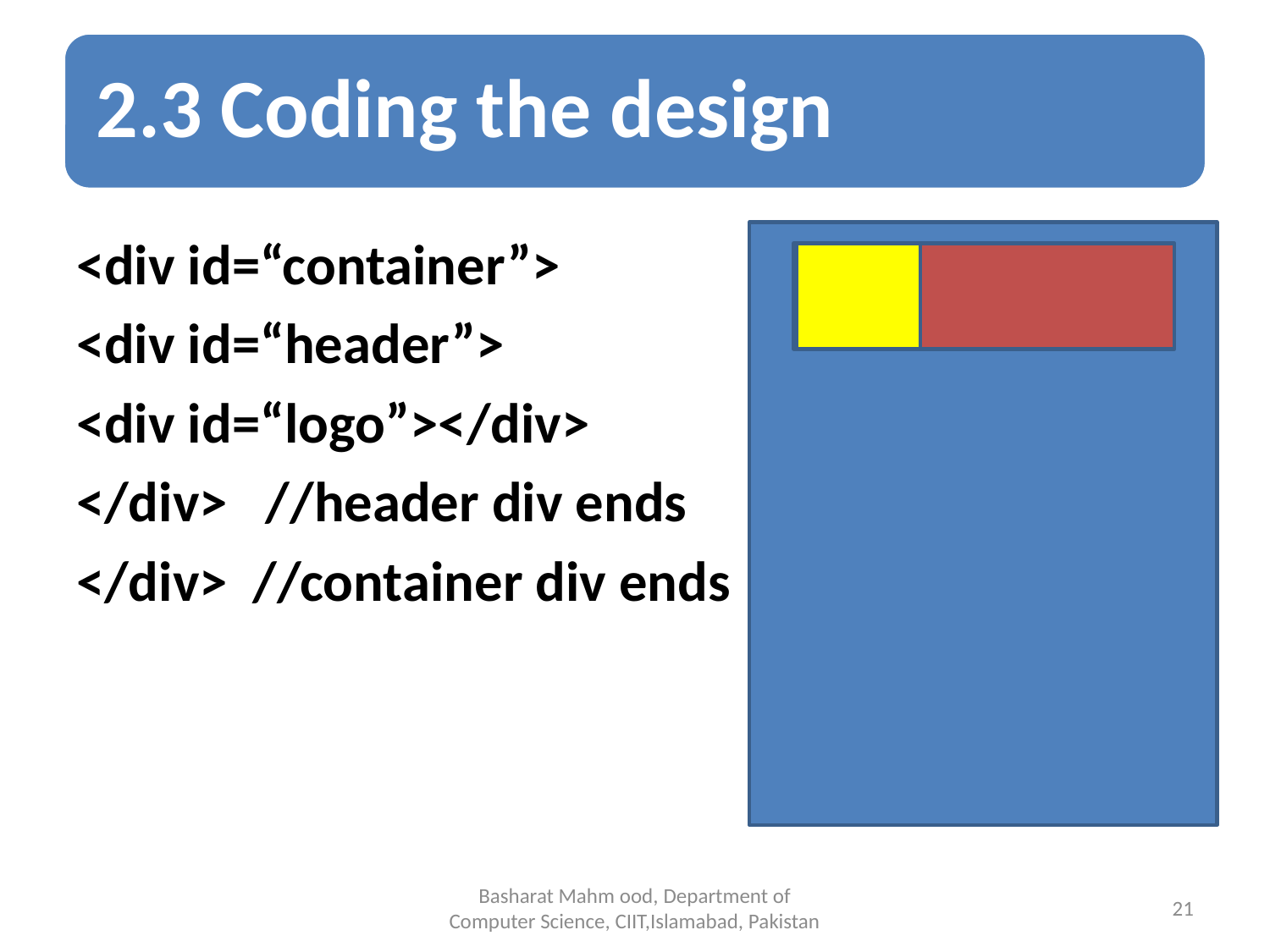

2.3 Coding the design
<div id=“container”>
<div id=“header”>
<div id=“logo”></div>
</div>   //header div ends
</div>  //container div ends

Basharat Mahm ood, Department of Computer Science, CIIT,Islamabad, Pakistan
21